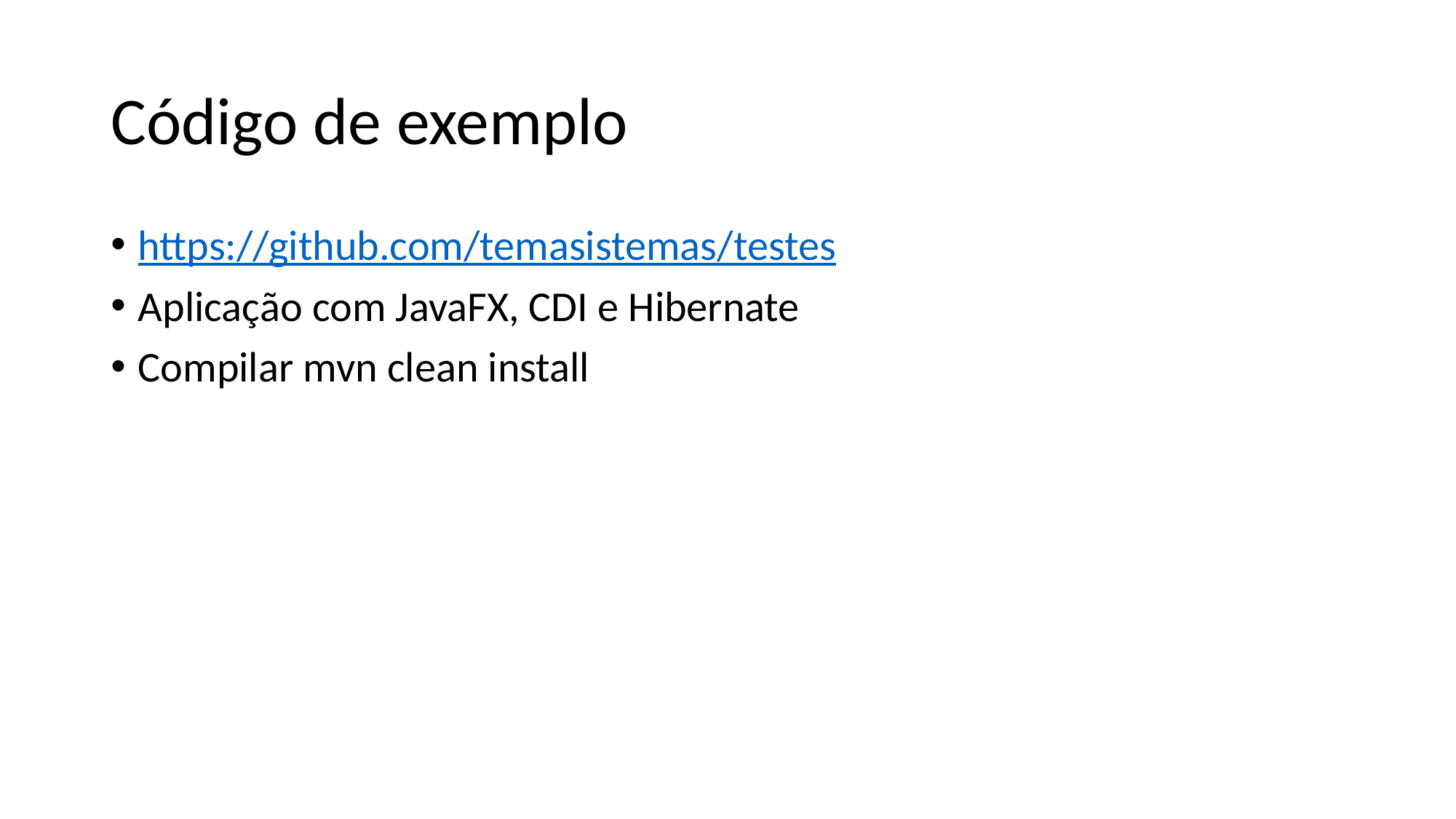

# Código de exemplo
https://github.com/temasistemas/testes
Aplicação com JavaFX, CDI e Hibernate
Compilar mvn clean install